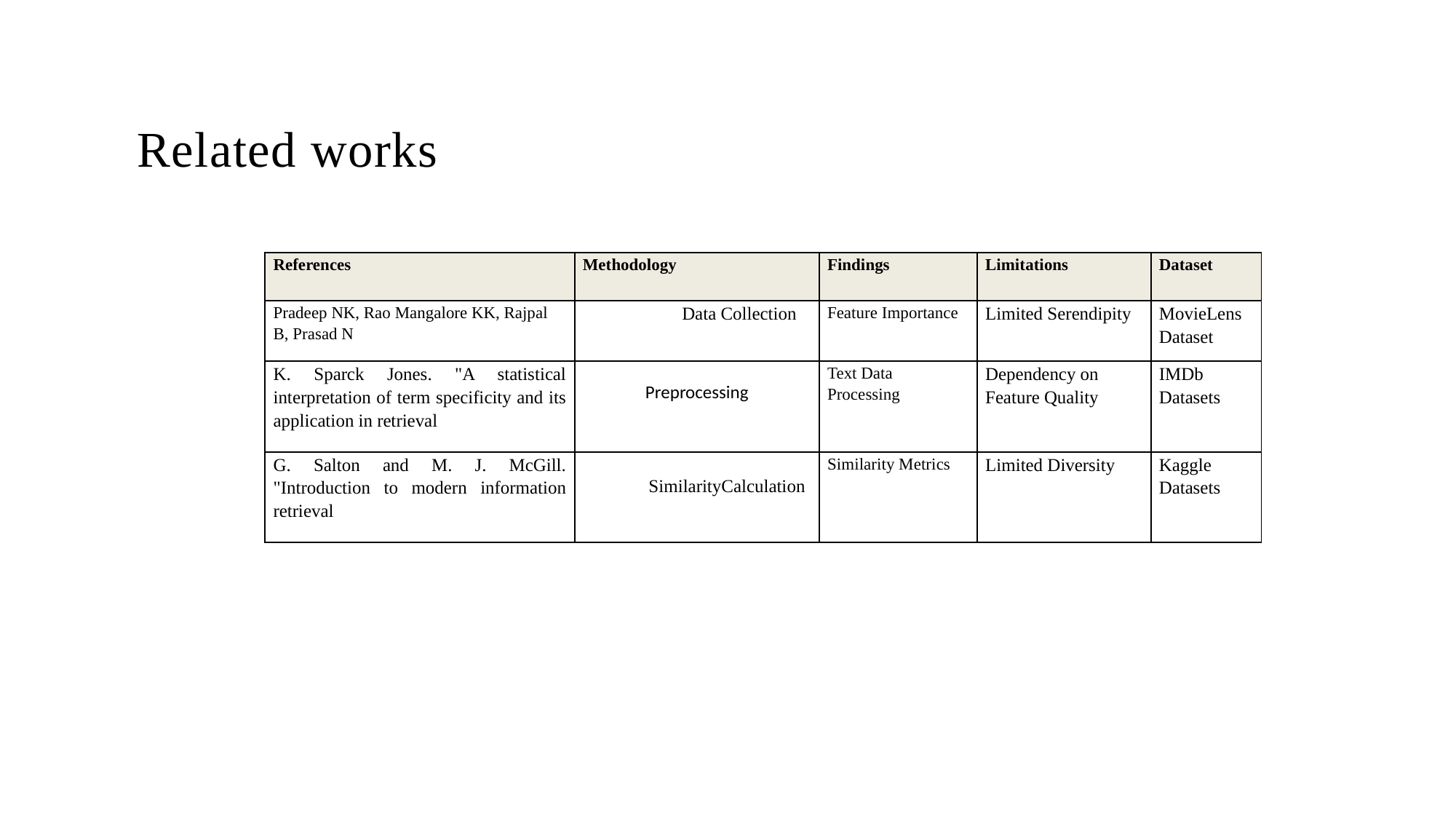

# Related works
| References | Methodology | Findings | Limitations | Dataset |
| --- | --- | --- | --- | --- |
| Pradeep NK, Rao Mangalore KK, Rajpal B, Prasad N | Water Fall, Data Collection | Feature Importance | Limited Serendipity | MovieLens Dataset |
| K. Sparck Jones. "A statistical interpretation of term specificity and its application in retrieval | Data Analysis and Data Preprocessing | Text Data Processing | Dependency on Feature Quality | IMDb Datasets |
| G. Salton and M. J. McGill. "Introduction to modern information retrieval | Training and Testing the model, SimilarityCalculation | Similarity Metrics | Limited Diversity | Kaggle Datasets |